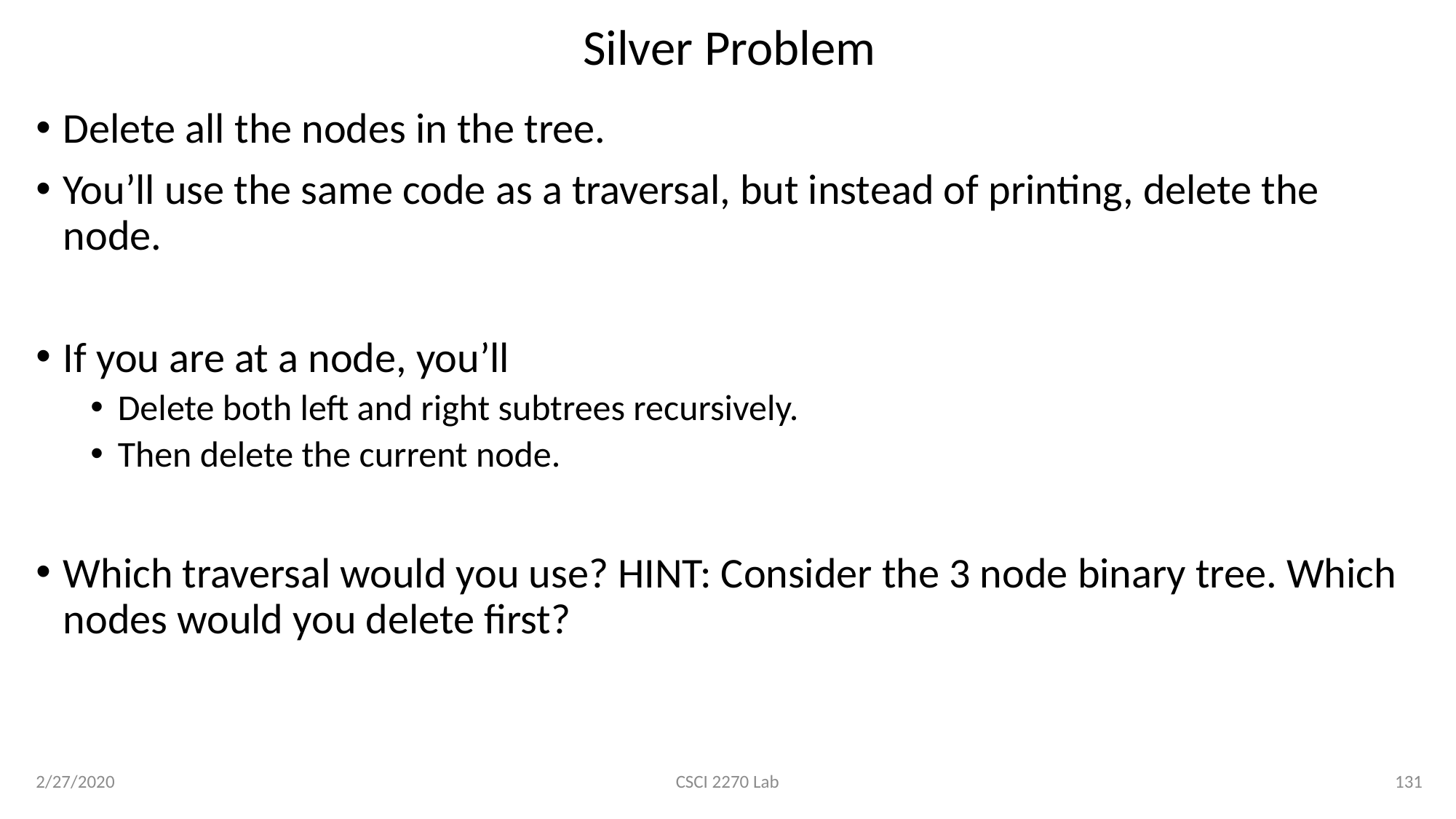

# Silver Problem
Delete all the nodes in the tree.
You’ll use the same code as a traversal, but instead of printing, delete the node.

If you are at a node, you’ll
Delete both left and right subtrees recursively.
Then delete the current node.

Which traversal would you use? HINT: Consider the 3 node binary tree. Which nodes would you delete first?
2/27/2020
131
CSCI 2270 Lab